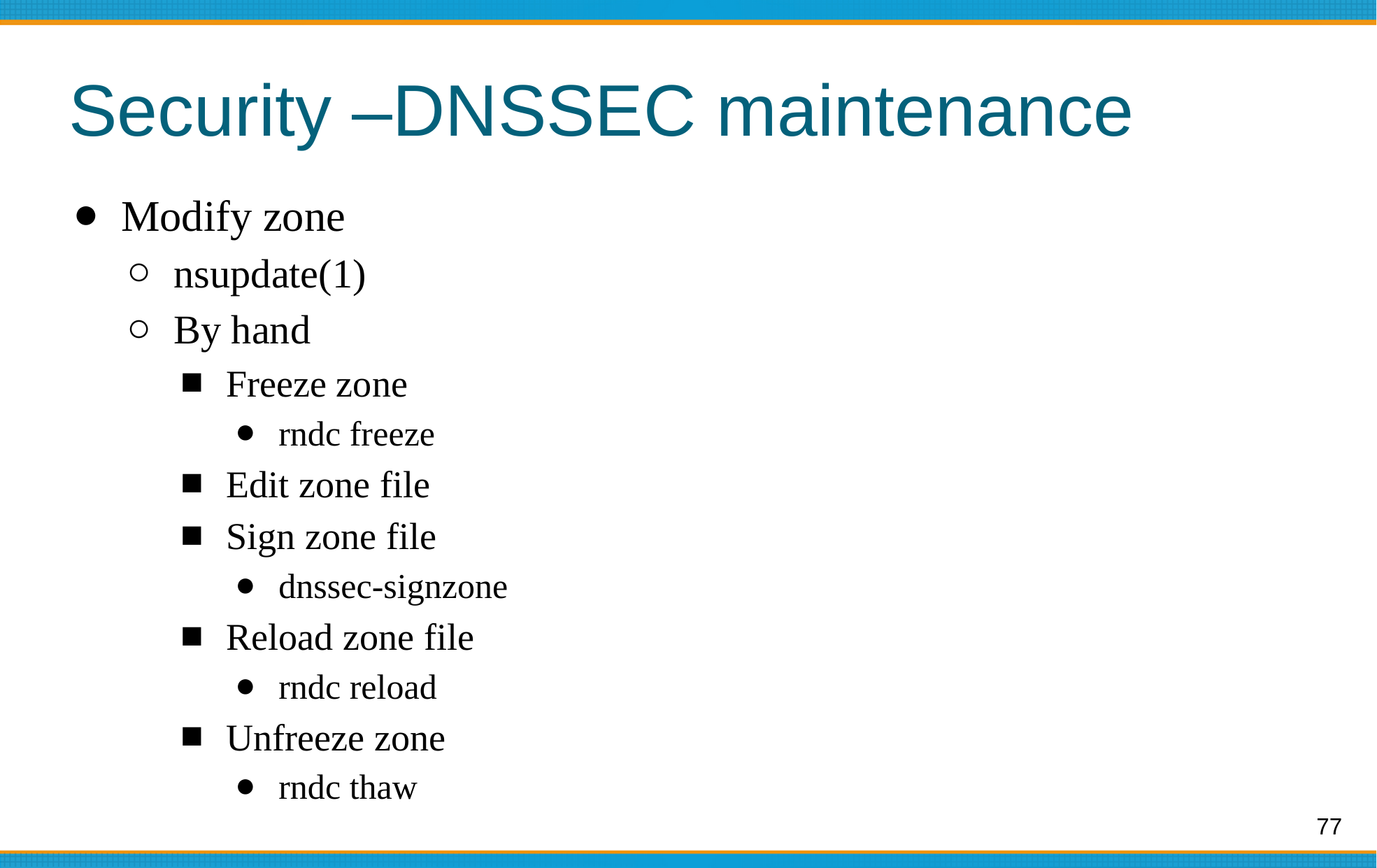

# Security –DNSSEC maintenance
Modify zone
nsupdate(1)
By hand
Freeze zone
rndc freeze
Edit zone file
Sign zone file
dnssec-signzone
Reload zone file
rndc reload
Unfreeze zone
rndc thaw
77